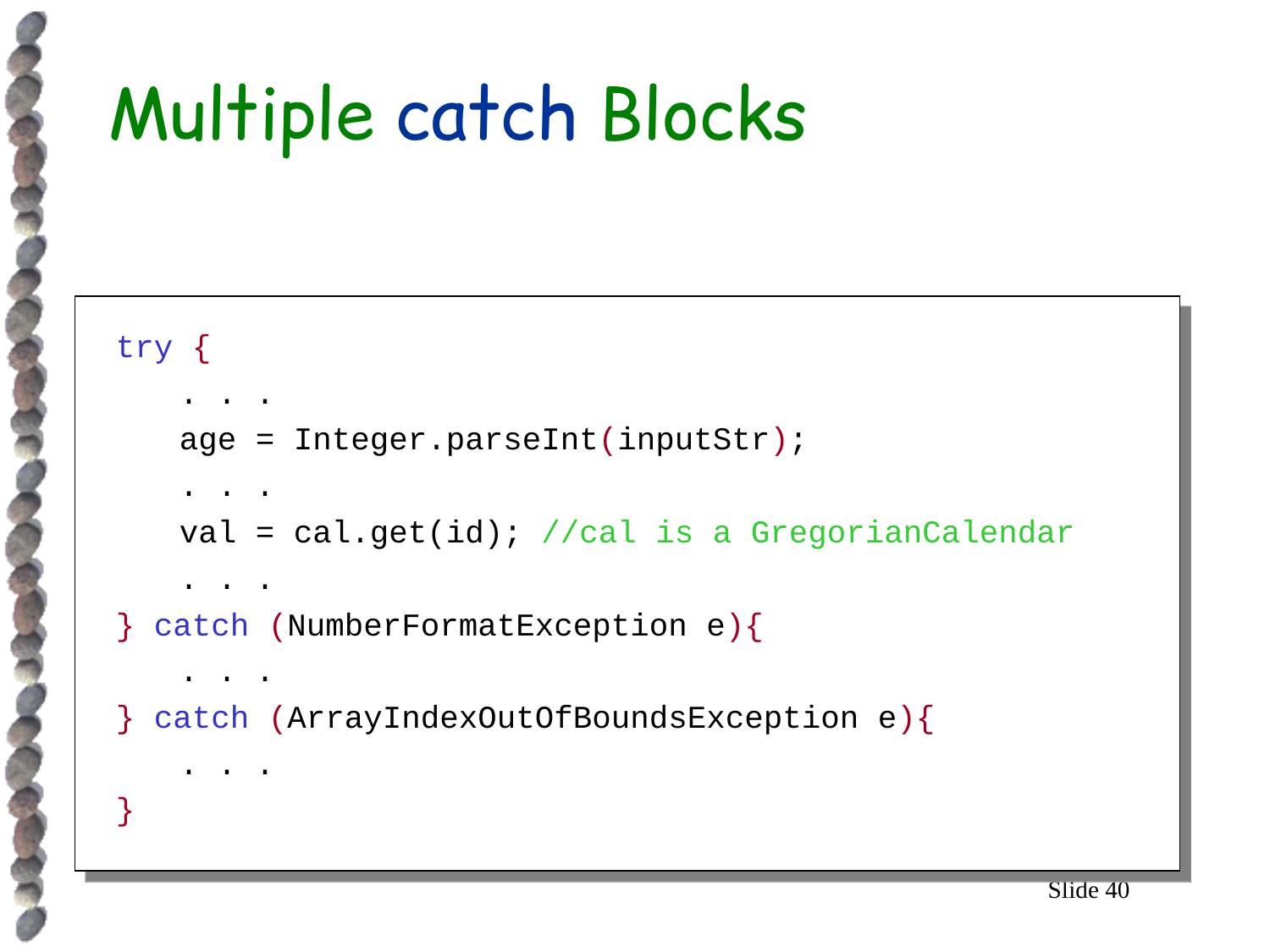

# Multiple catch Blocks

try {
	. . .
	age = Integer.parseInt(inputStr);
	. . .
	val = cal.get(id); //cal is a GregorianCalendar
	. . .
} catch (NumberFormatException e){
	. . .
} catch (ArrayIndexOutOfBoundsException e){
	. . .
}
Slide 40